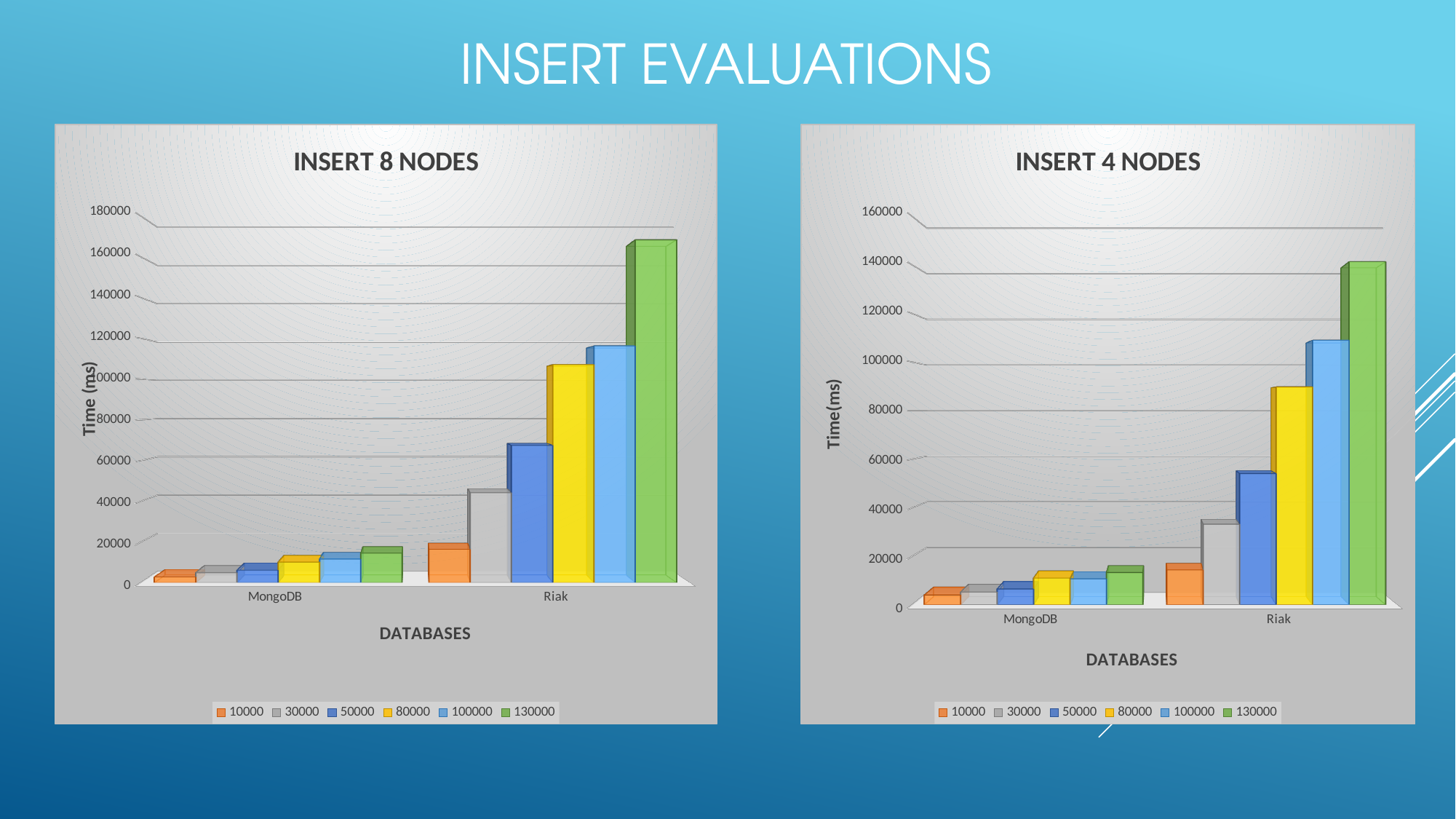

# Insert Evaluations

[unsupported chart]

[unsupported chart]